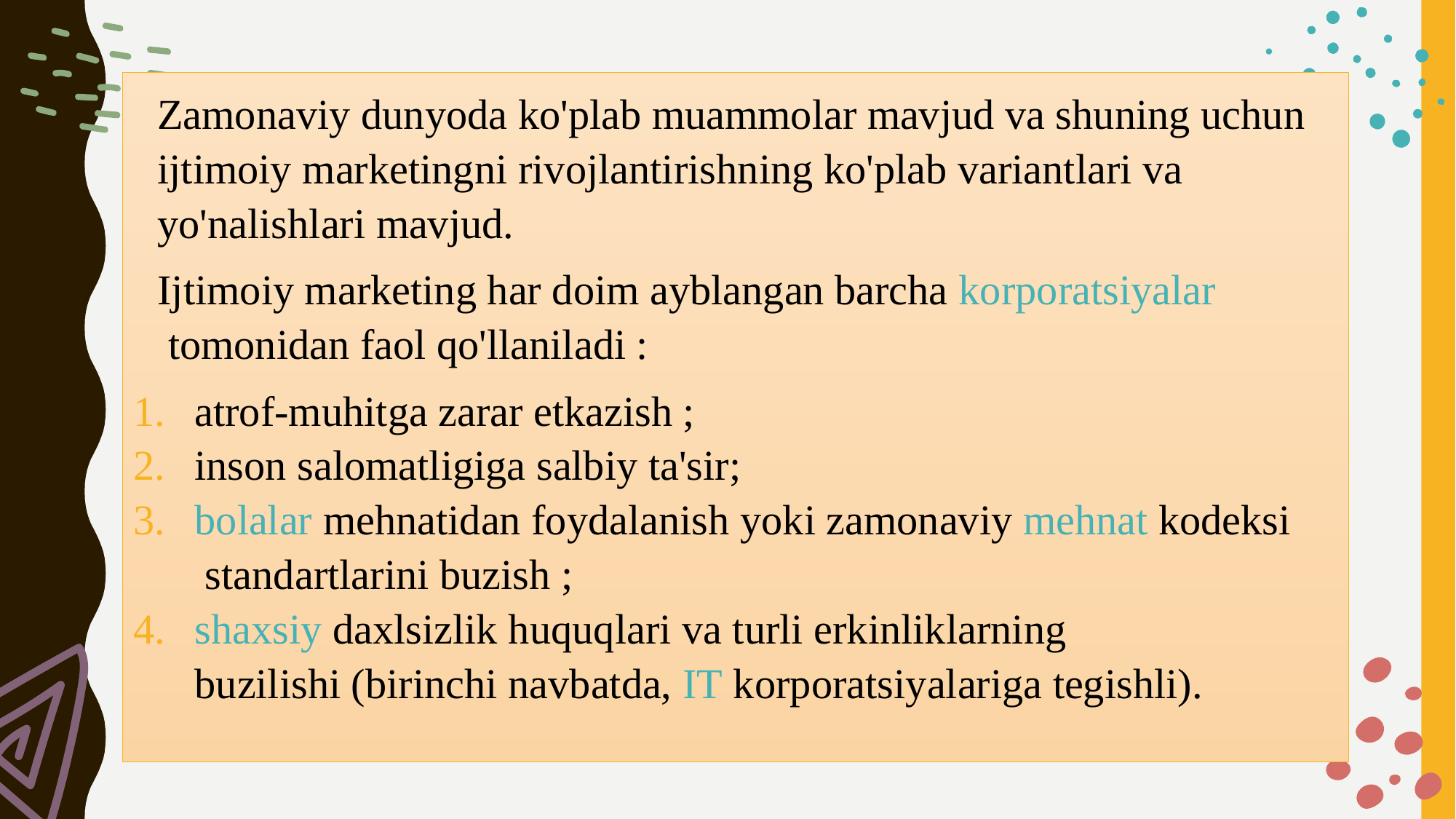

Zamonaviy dunyoda ko'plab muammolar mavjud va shuning uchun ijtimoiy marketingni rivojlantirishning ko'plab variantlari va yo'nalishlari mavjud.
Ijtimoiy marketing har doim ayblangan barcha korporatsiyalar tomonidan faol qo'llaniladi :
atrof-muhitga zarar etkazish ;
inson salomatligiga salbiy ta'sir;
bolalar mehnatidan foydalanish yoki zamonaviy mehnat kodeksi standartlarini buzish ;
shaxsiy daxlsizlik huquqlari va turli erkinliklarning buzilishi (birinchi navbatda, IT korporatsiyalariga tegishli).